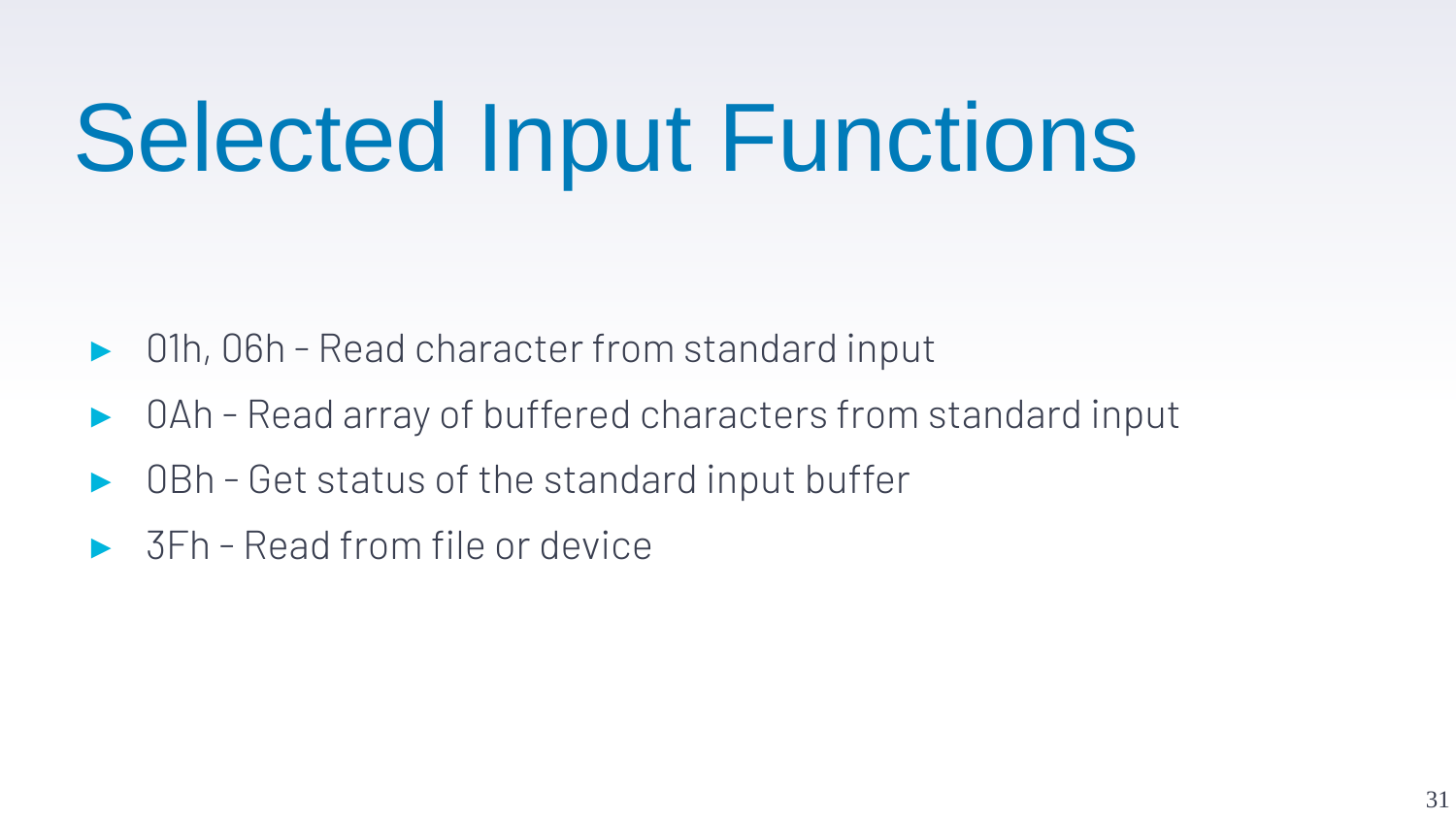

# Selected Input Functions
01h, 06h - Read character from standard input
0Ah - Read array of buffered characters from standard input
0Bh - Get status of the standard input buffer
3Fh - Read from file or device
31